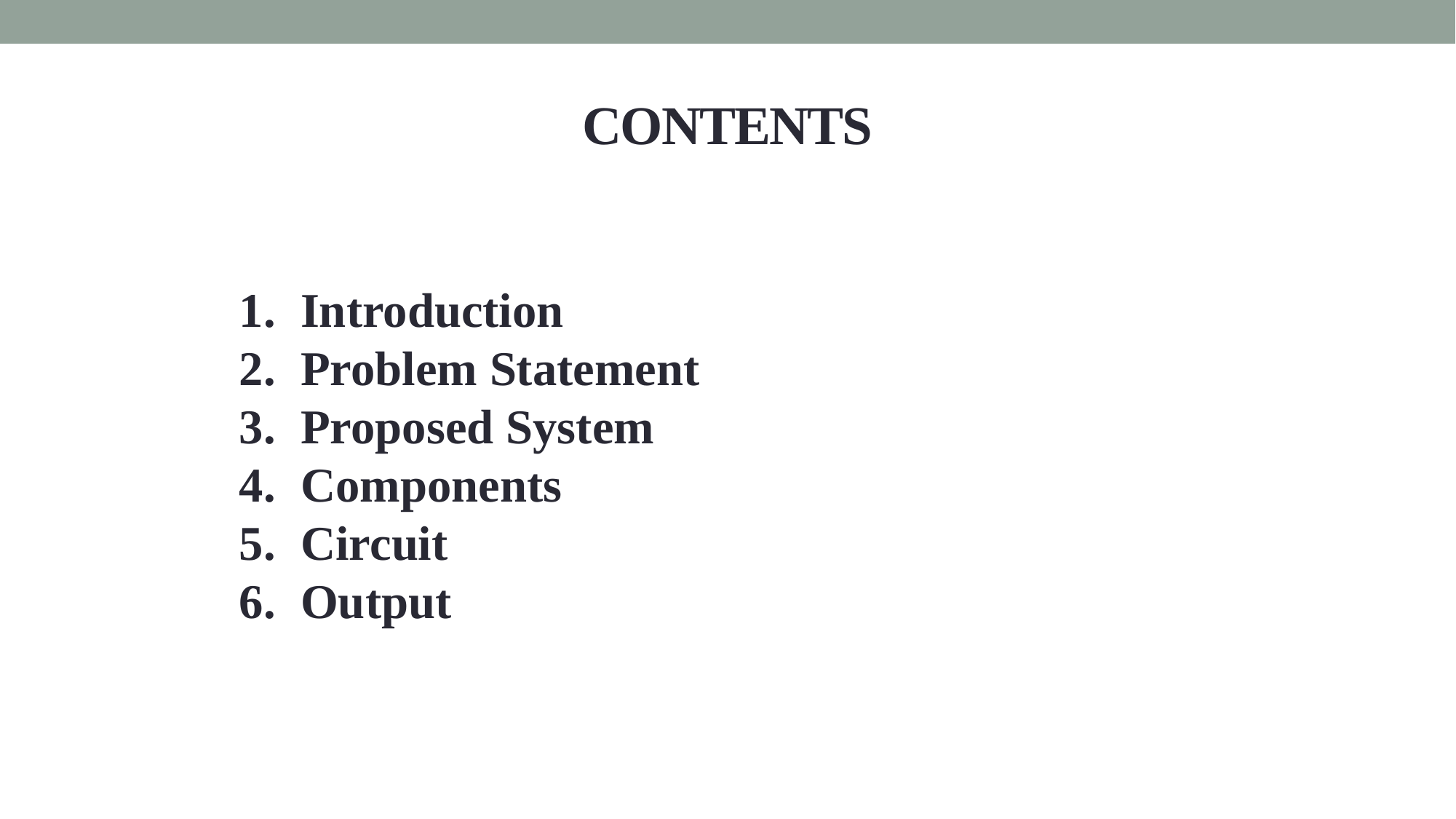

# CONTENTS

Introduction
Problem Statement
Proposed System
Components
Circuit
Output